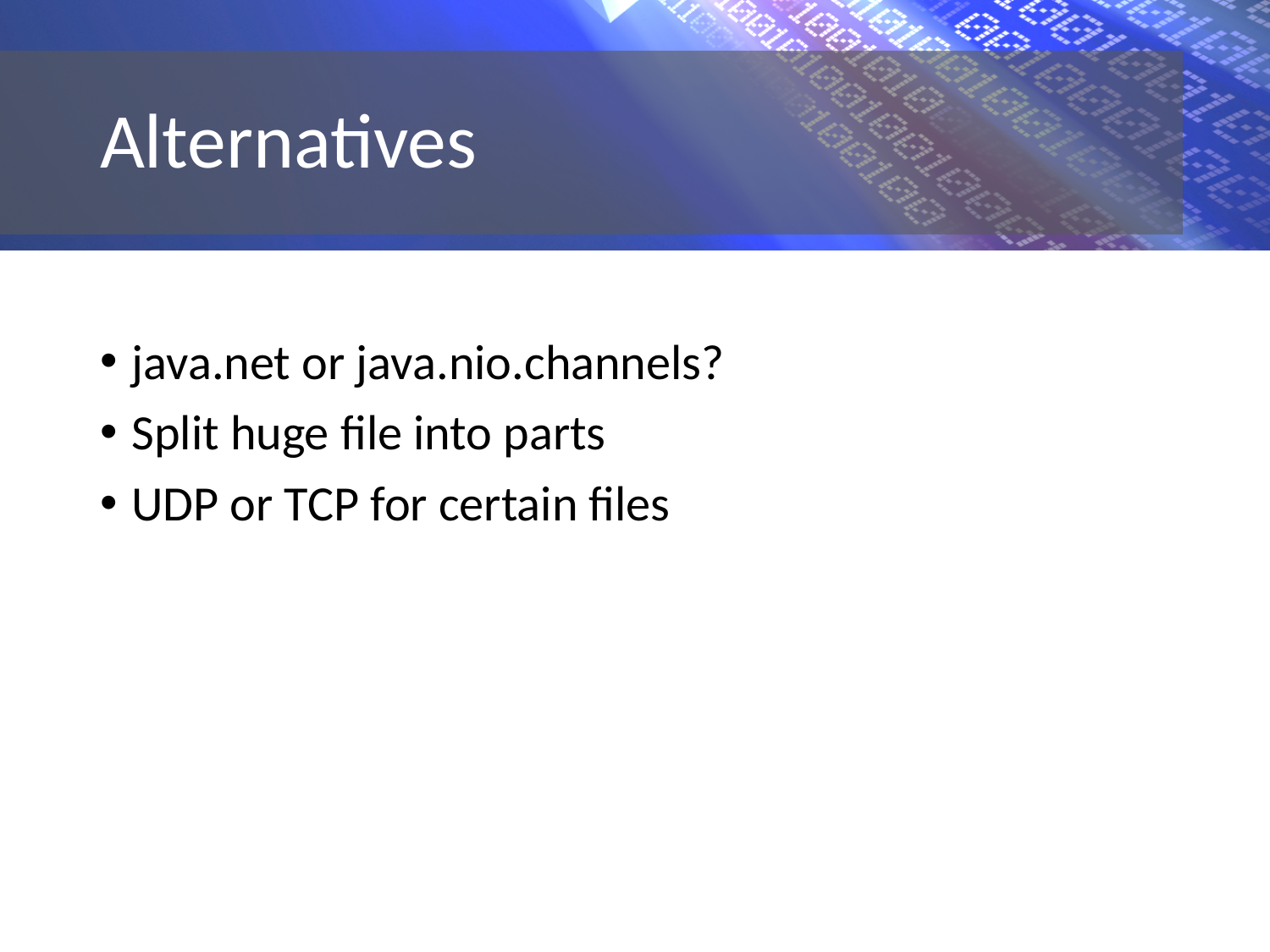

# Alternatives

java.net or java.nio.channels?
Split huge file into parts
UDP or TCP for certain files